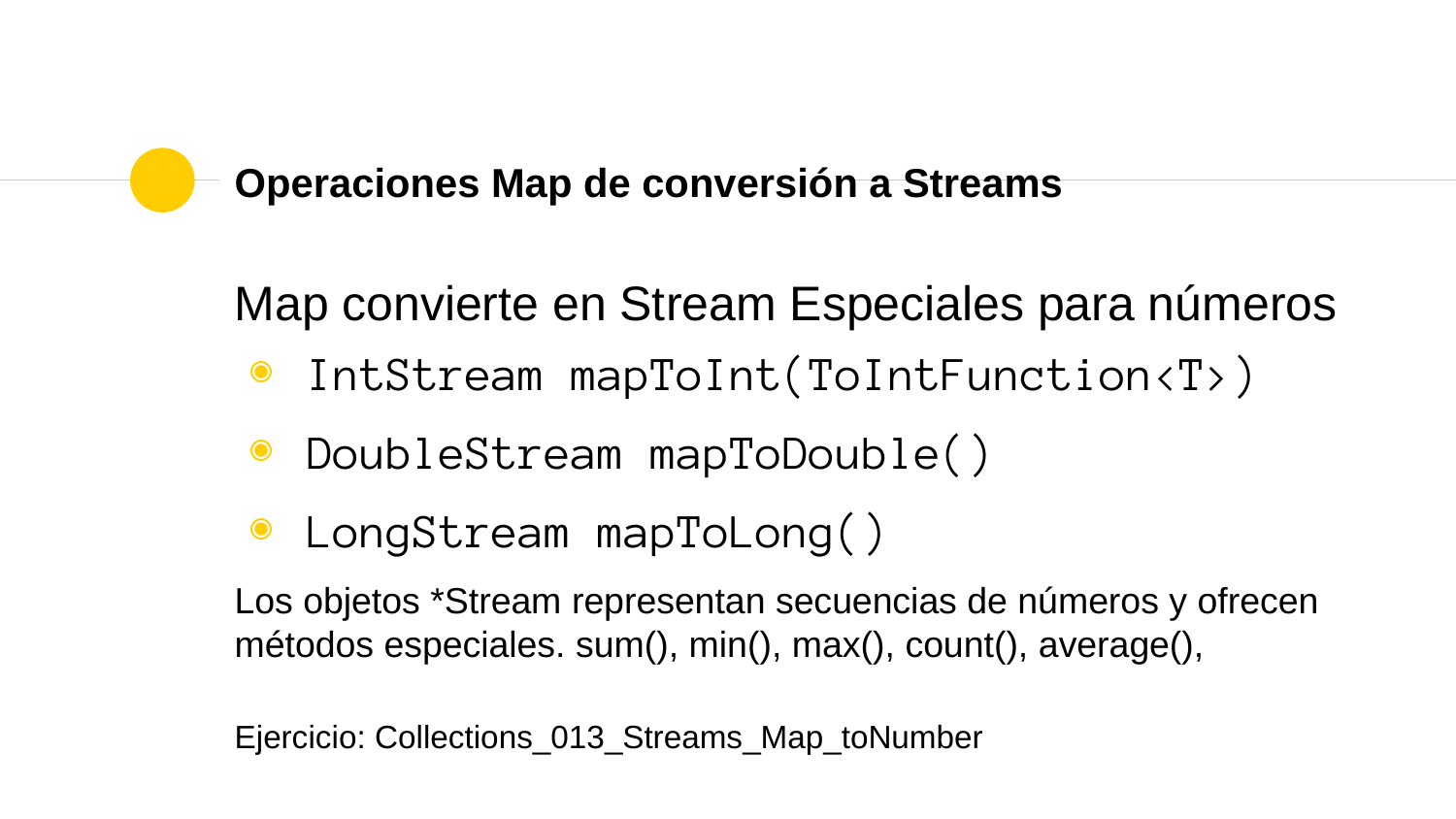

# Operaciones Map de conversión a Streams
Map convierte en Stream Especiales para números
IntStream mapToInt(ToIntFunction<T>)
DoubleStream mapToDouble()
LongStream mapToLong()
Los objetos *Stream representan secuencias de números y ofrecen métodos especiales. sum(), min(), max(), count(), average(),
Ejercicio: Collections_013_Streams_Map_toNumber